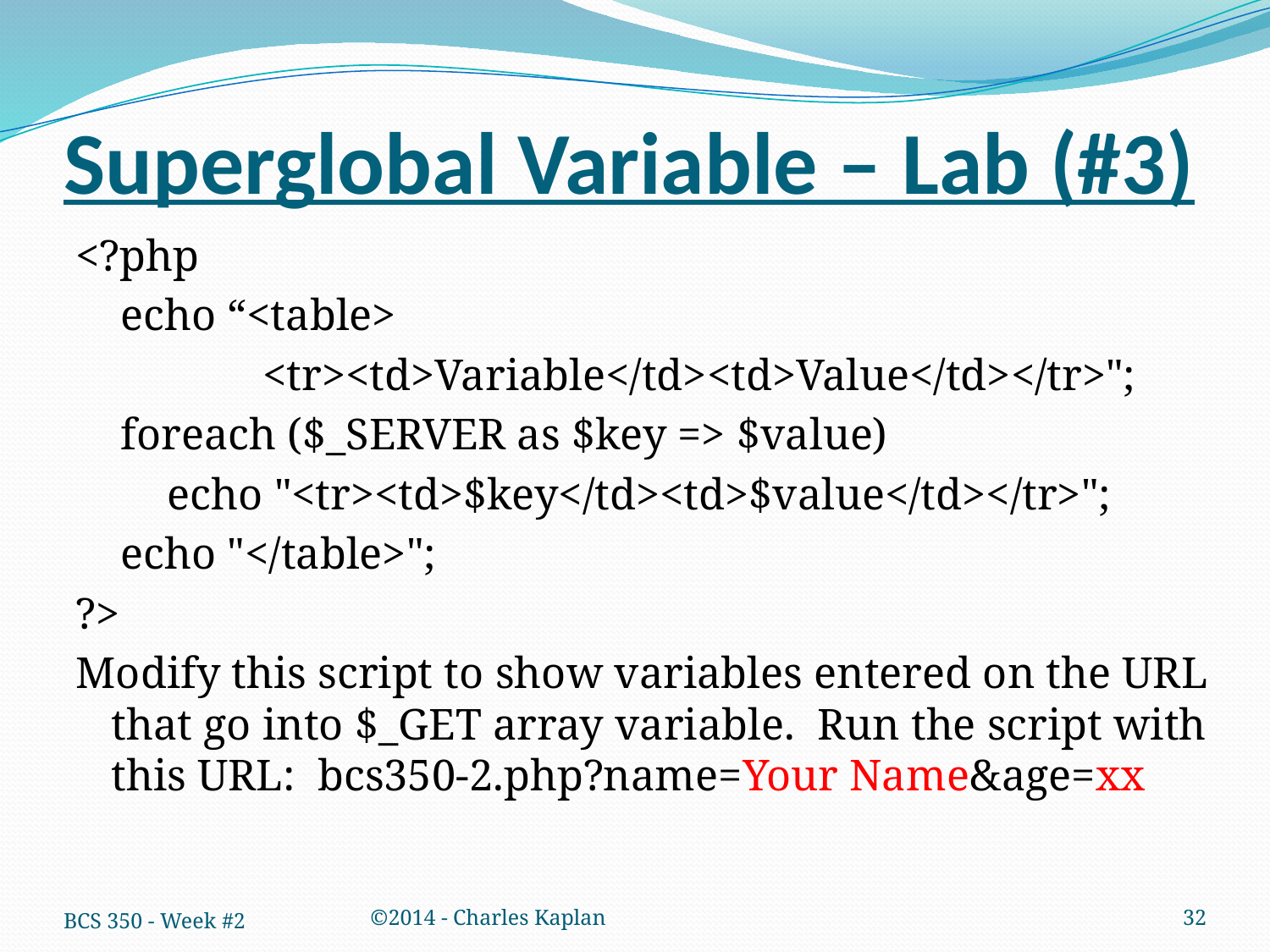

# Superglobal Variable – Lab (#3)
<?php
    echo “<table>
	 	   <tr><td>Variable</td><td>Value</td></tr>";
    foreach ($_SERVER as $key => $value)
	     echo "<tr><td>$key</td><td>$value</td></tr>";
    echo "</table>";
?>
Modify this script to show variables entered on the URL that go into $_GET array variable.  Run the script with this URL:  bcs350-2.php?name=Your Name&age=xx
BCS 350 - Week #2
©2014 - Charles Kaplan
32